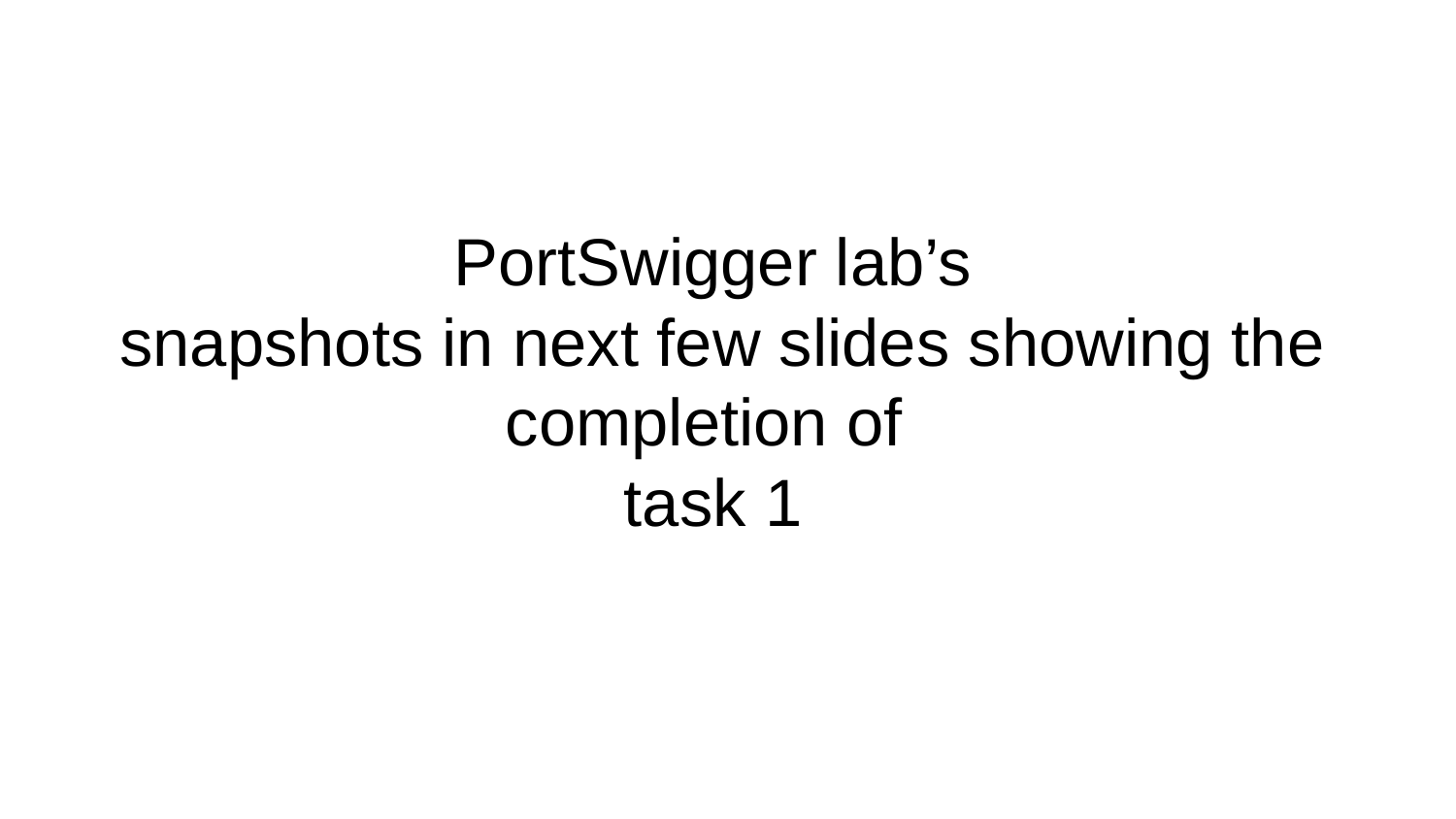

# PortSwigger lab’s
 snapshots in next few slides showing the completion of
task 1